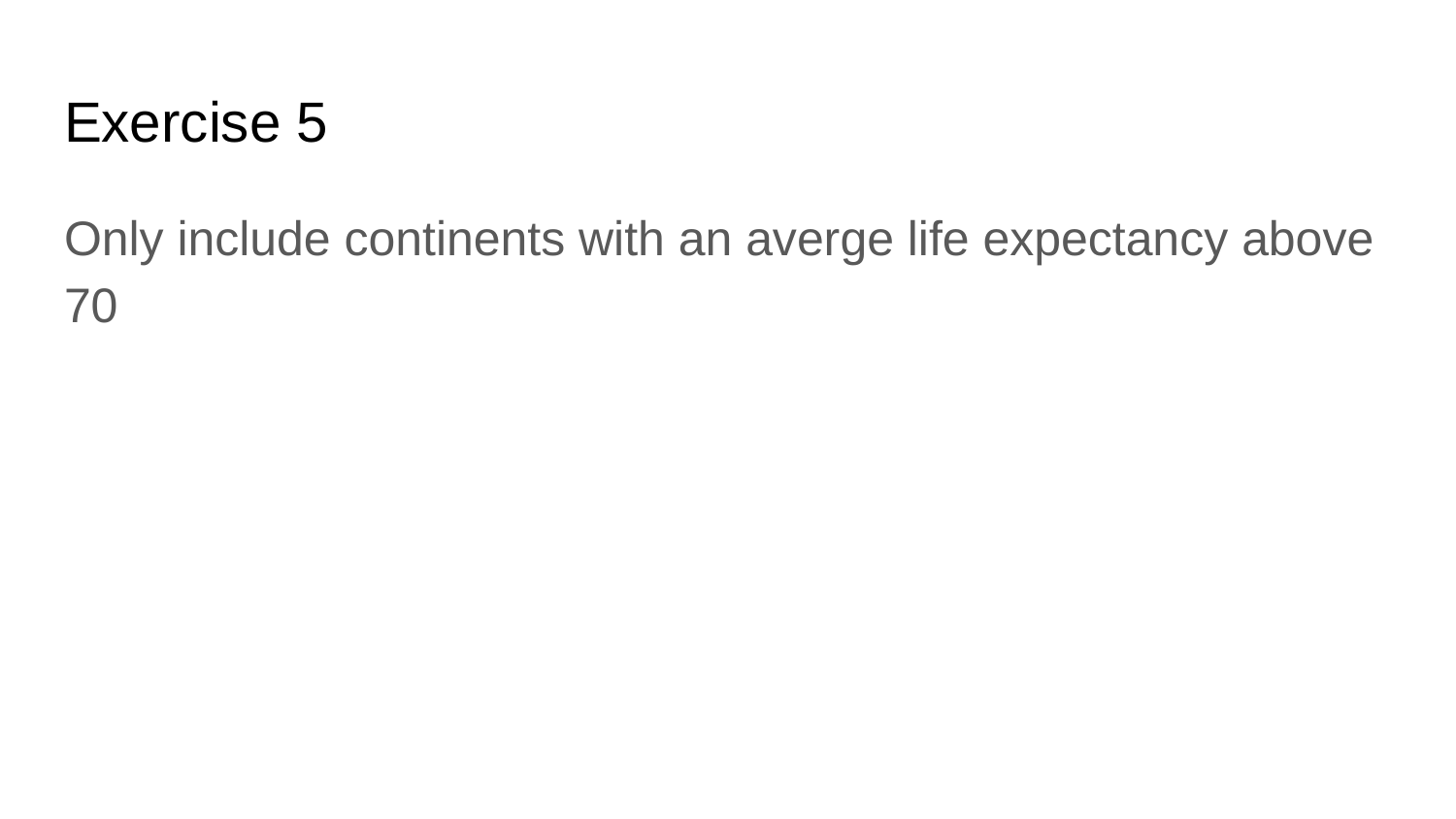

# Exercise 5
Only include continents with an averge life expectancy above 70